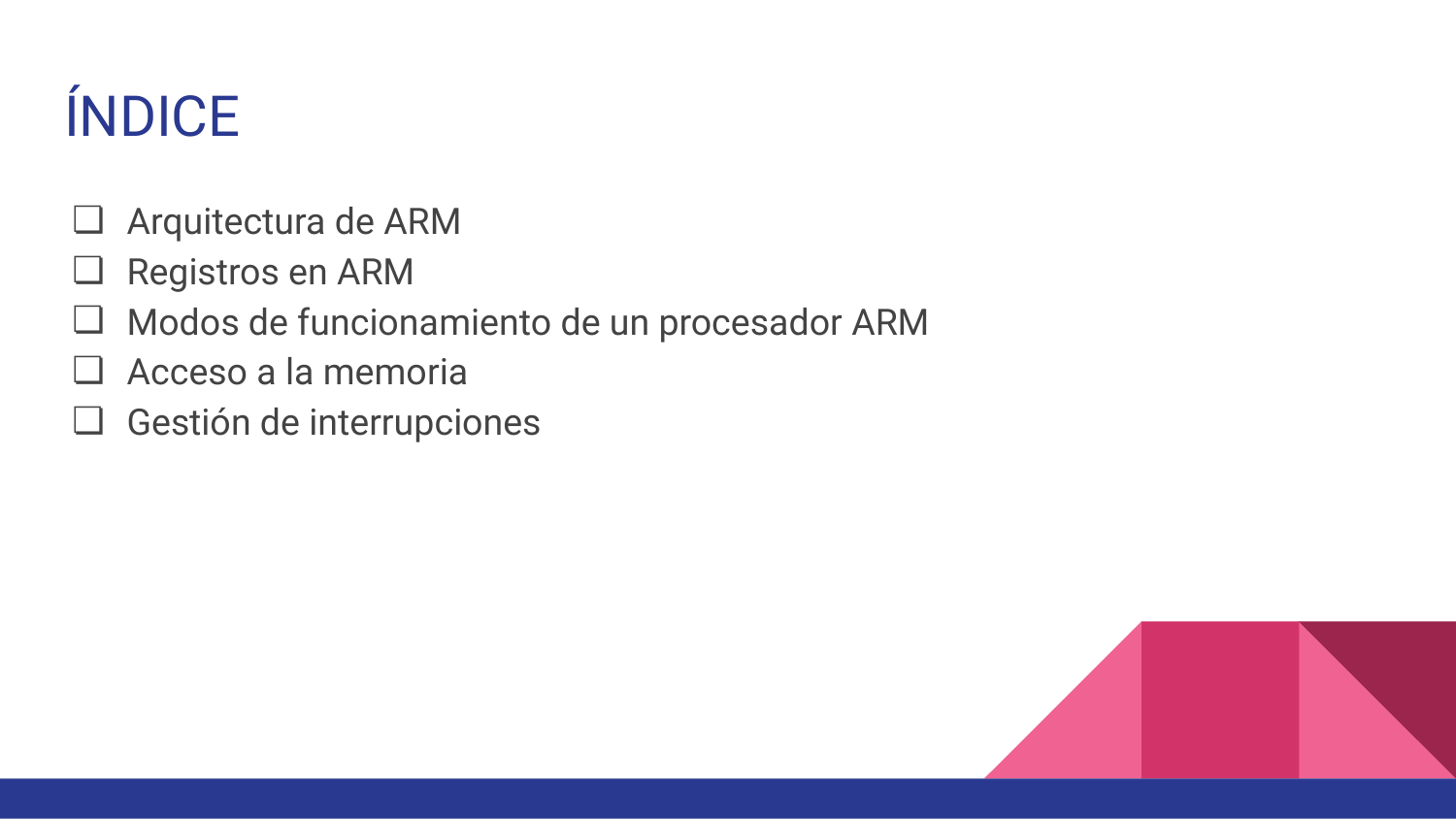

# ÍNDICE
Arquitectura de ARM
Registros en ARM
Modos de funcionamiento de un procesador ARM
Acceso a la memoria
Gestión de interrupciones